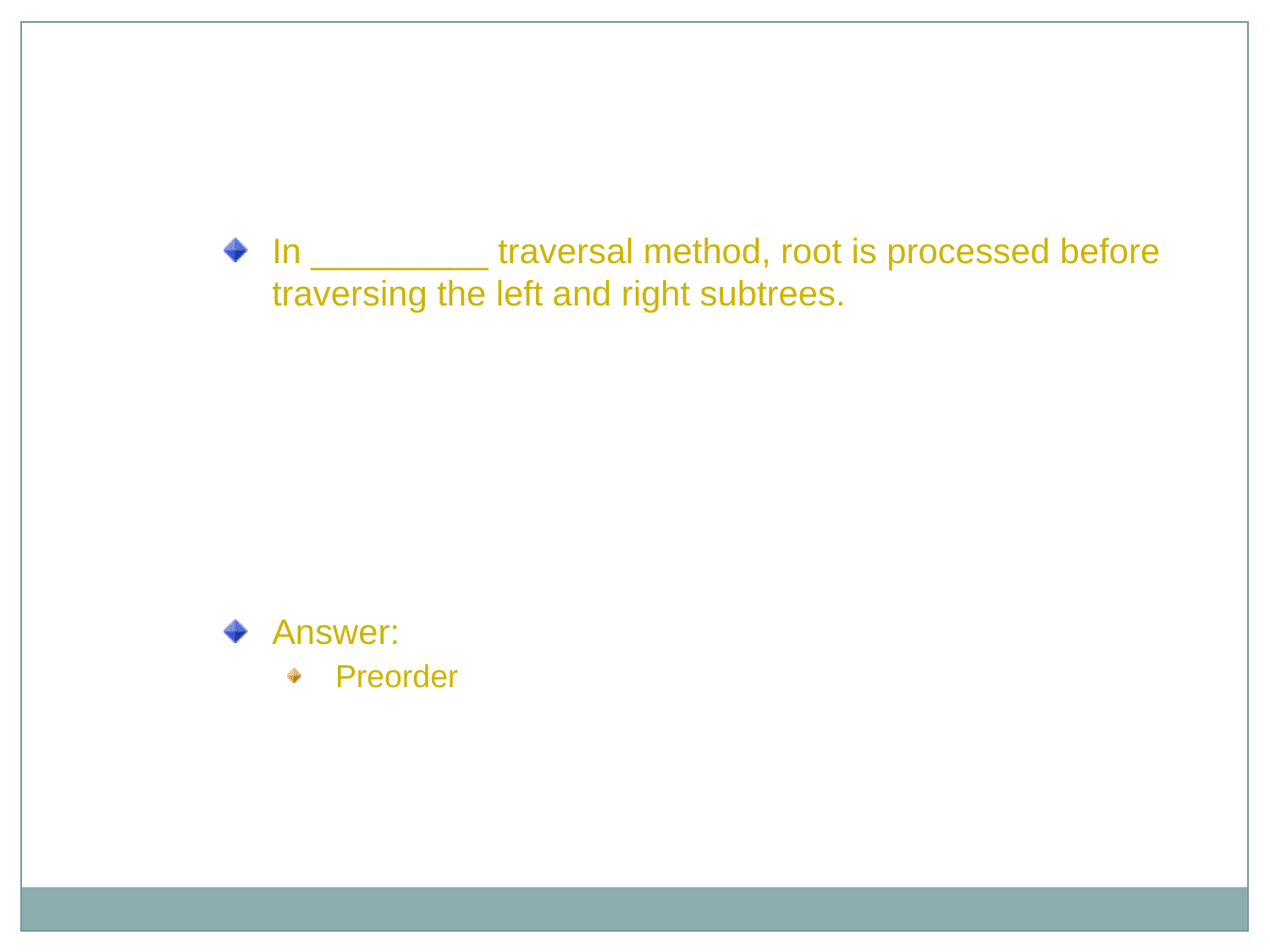

Just a minute
In _________ traversal method, root is processed before traversing the left and right subtrees.
Answer:
Preorder